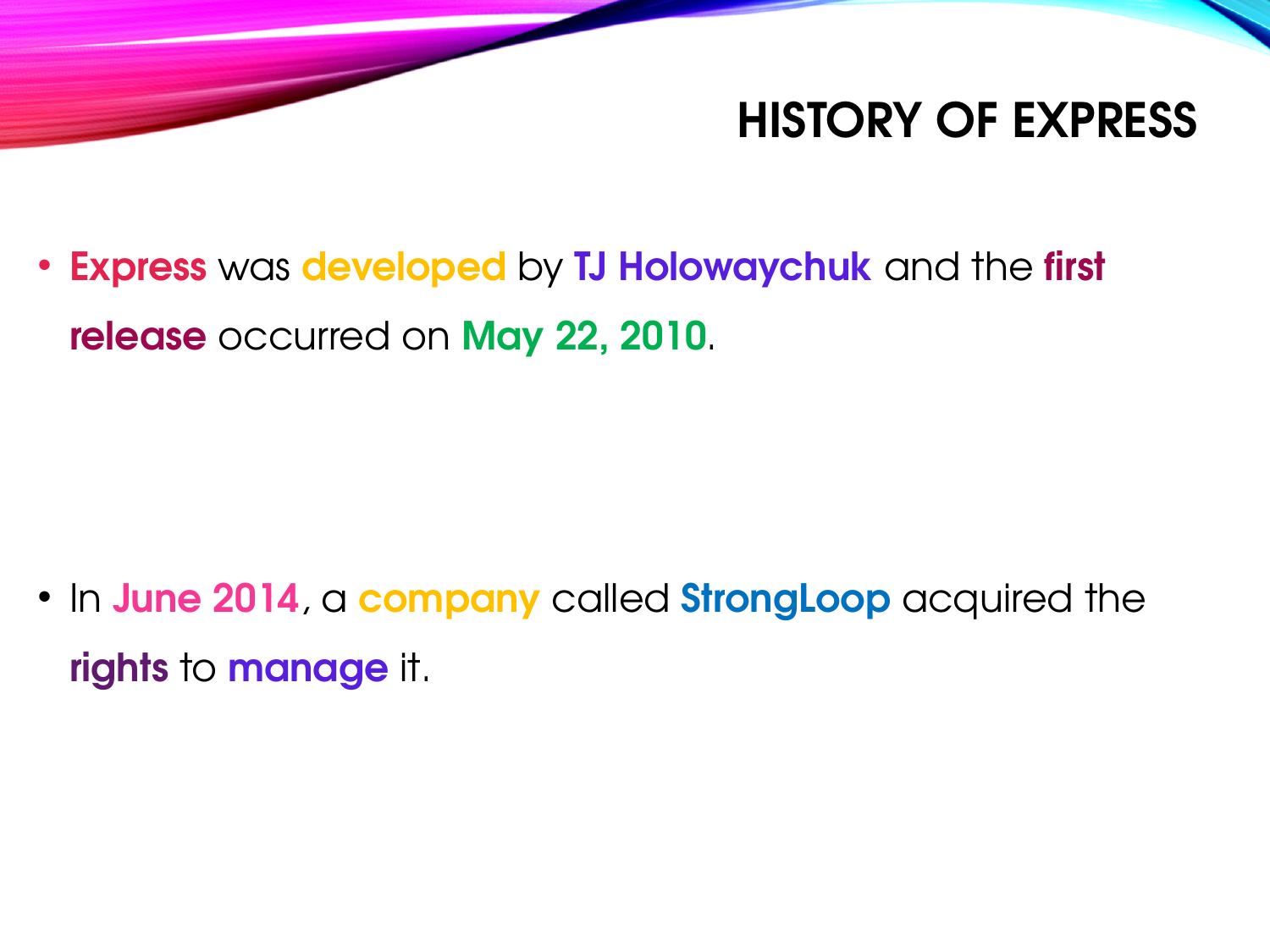

# History of express
Express was developed by TJ Holowaychuk and the first release occurred on May 22, 2010.

In June 2014, a company called StrongLoop acquired the rights to manage it.